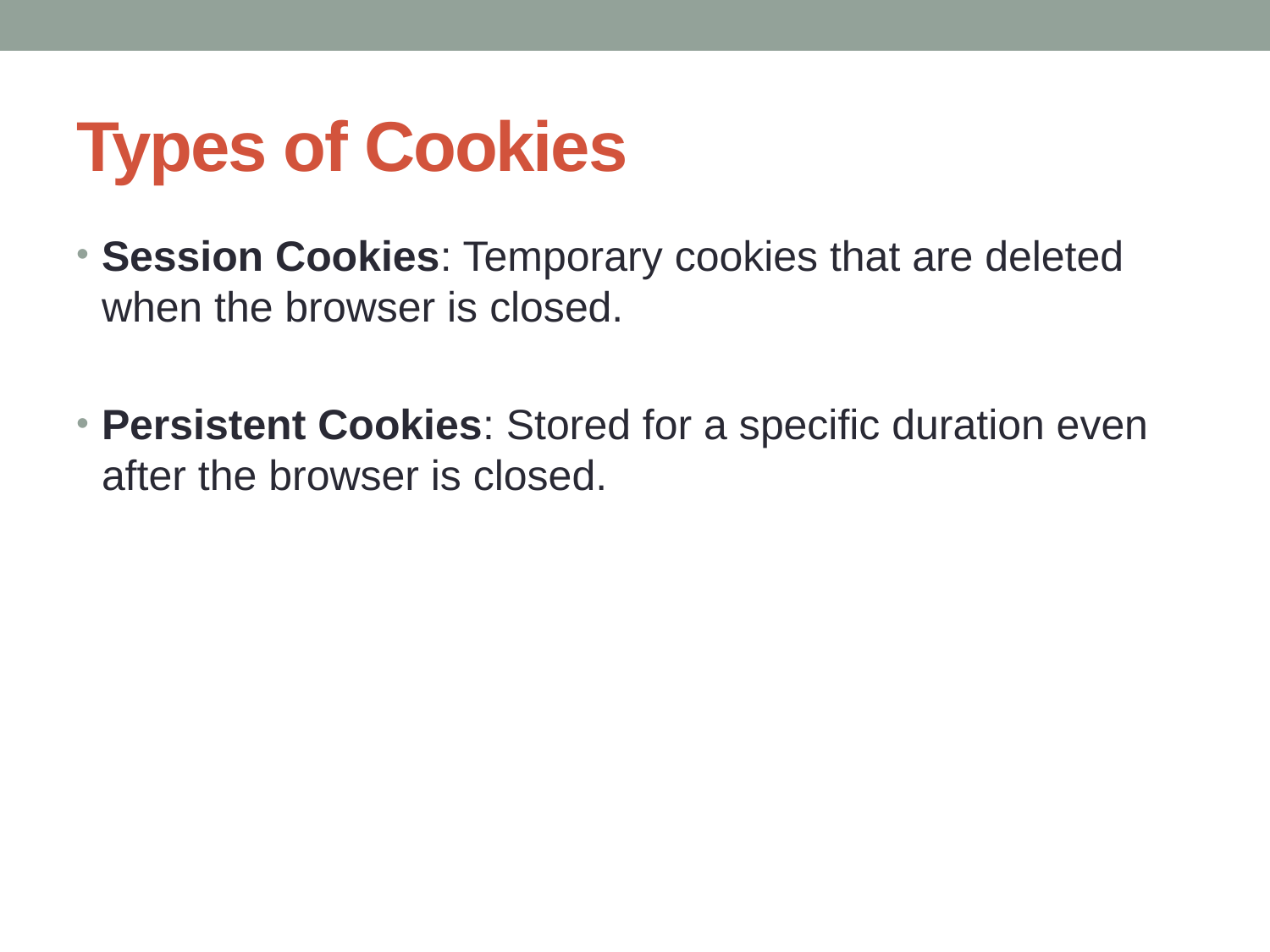

# Types of Cookies
Session Cookies: Temporary cookies that are deleted when the browser is closed.

Persistent Cookies: Stored for a specific duration even after the browser is closed.